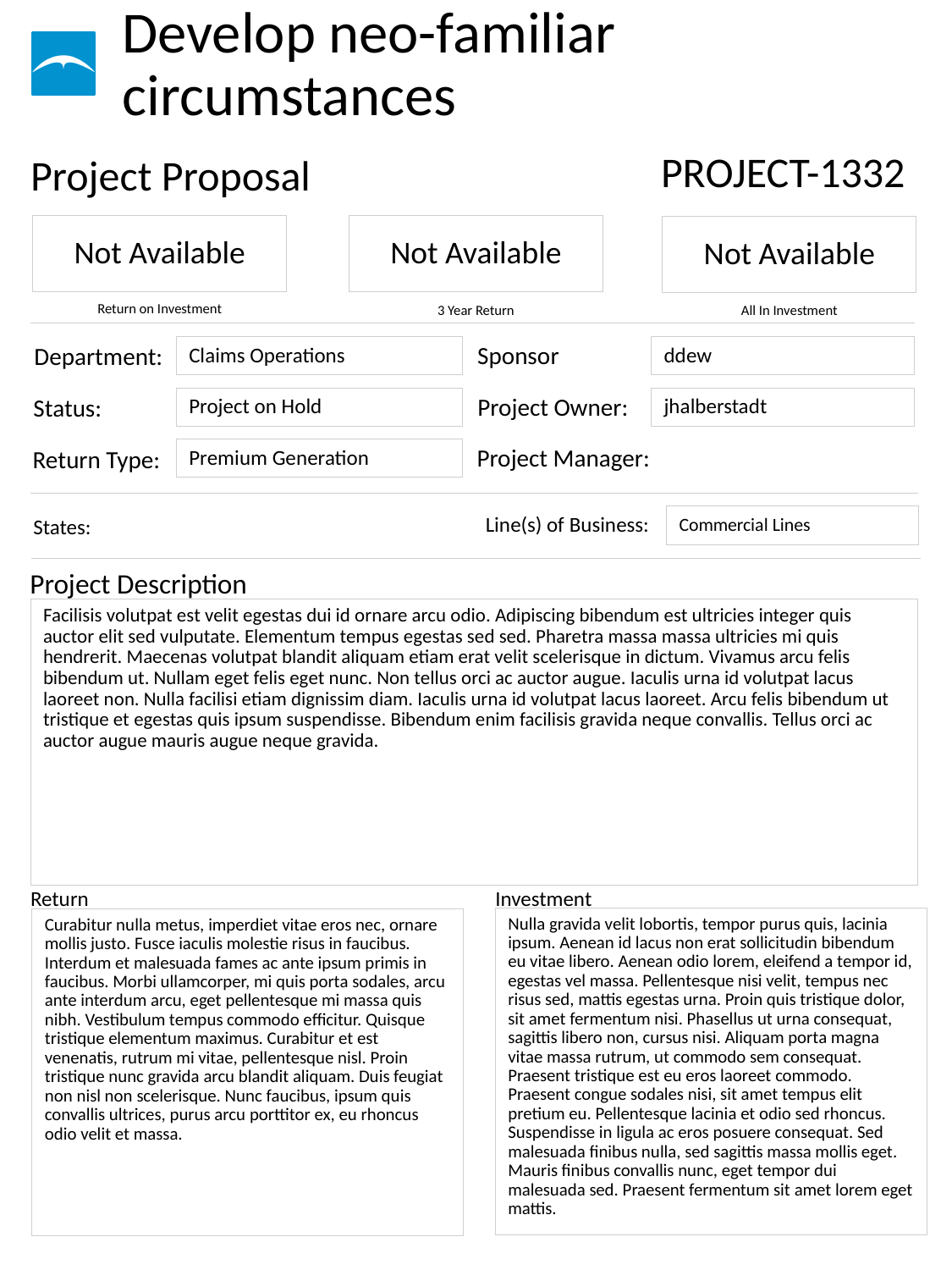

# Develop neo-familiar circumstances
PROJECT-1332
Not Available
Not Available
Not Available
Claims Operations
ddew
Project on Hold
jhalberstadt
Premium Generation

Commercial Lines

Facilisis volutpat est velit egestas dui id ornare arcu odio. Adipiscing bibendum est ultricies integer quis auctor elit sed vulputate. Elementum tempus egestas sed sed. Pharetra massa massa ultricies mi quis hendrerit. Maecenas volutpat blandit aliquam etiam erat velit scelerisque in dictum. Vivamus arcu felis bibendum ut. Nullam eget felis eget nunc. Non tellus orci ac auctor augue. Iaculis urna id volutpat lacus laoreet non. Nulla facilisi etiam dignissim diam. Iaculis urna id volutpat lacus laoreet. Arcu felis bibendum ut tristique et egestas quis ipsum suspendisse. Bibendum enim facilisis gravida neque convallis. Tellus orci ac auctor augue mauris augue neque gravida.
Nulla gravida velit lobortis, tempor purus quis, lacinia ipsum. Aenean id lacus non erat sollicitudin bibendum eu vitae libero. Aenean odio lorem, eleifend a tempor id, egestas vel massa. Pellentesque nisi velit, tempus nec risus sed, mattis egestas urna. Proin quis tristique dolor, sit amet fermentum nisi. Phasellus ut urna consequat, sagittis libero non, cursus nisi. Aliquam porta magna vitae massa rutrum, ut commodo sem consequat. Praesent tristique est eu eros laoreet commodo. Praesent congue sodales nisi, sit amet tempus elit pretium eu. Pellentesque lacinia et odio sed rhoncus. Suspendisse in ligula ac eros posuere consequat. Sed malesuada finibus nulla, sed sagittis massa mollis eget. Mauris finibus convallis nunc, eget tempor dui malesuada sed. Praesent fermentum sit amet lorem eget mattis.
Curabitur nulla metus, imperdiet vitae eros nec, ornare mollis justo. Fusce iaculis molestie risus in faucibus. Interdum et malesuada fames ac ante ipsum primis in faucibus. Morbi ullamcorper, mi quis porta sodales, arcu ante interdum arcu, eget pellentesque mi massa quis nibh. Vestibulum tempus commodo efficitur. Quisque tristique elementum maximus. Curabitur et est venenatis, rutrum mi vitae, pellentesque nisl. Proin tristique nunc gravida arcu blandit aliquam. Duis feugiat non nisl non scelerisque. Nunc faucibus, ipsum quis convallis ultrices, purus arcu porttitor ex, eu rhoncus odio velit et massa.